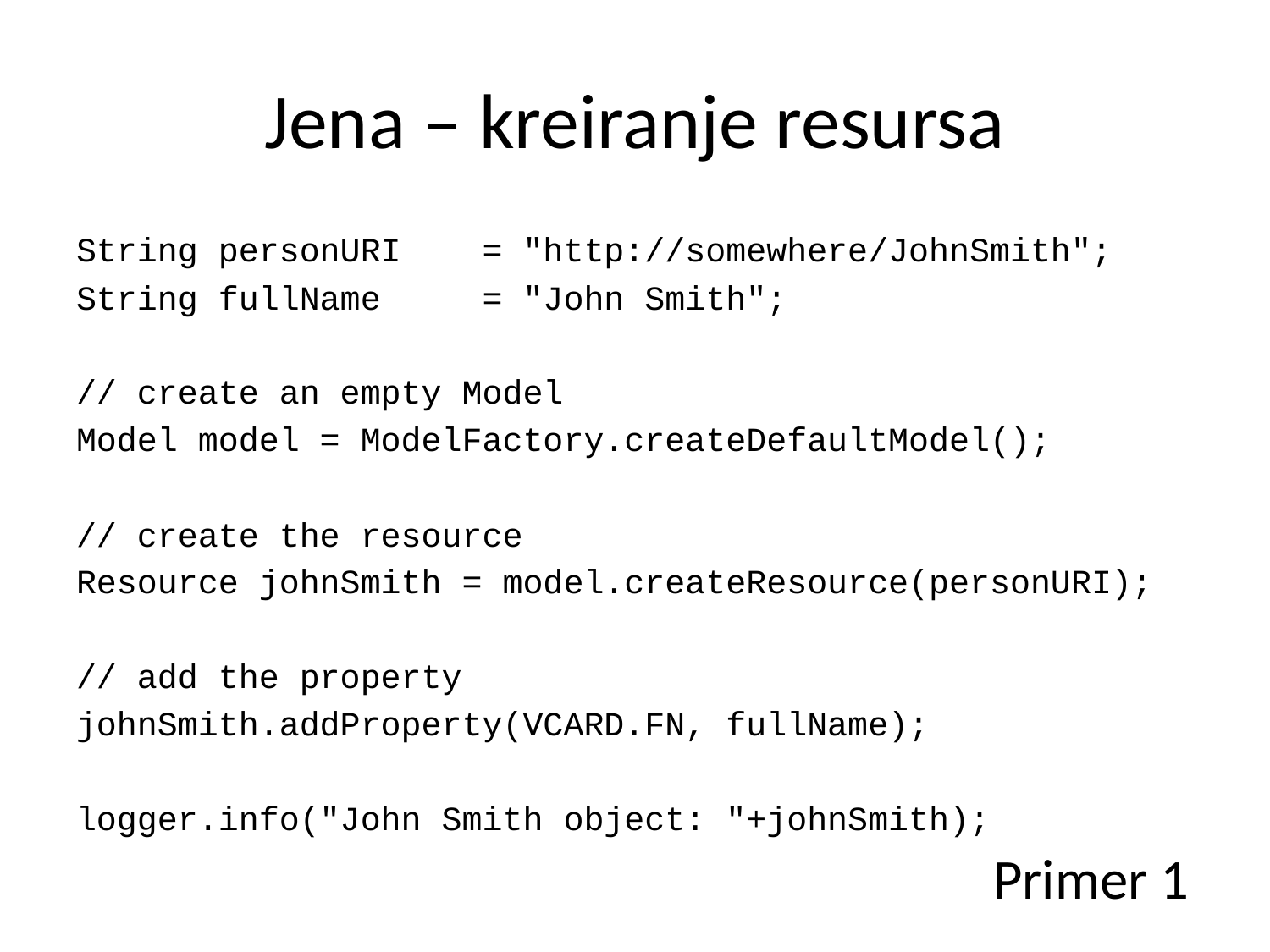

# Jena – kreiranje resursa
String personURI    = "http://somewhere/JohnSmith";
String fullName     = "John Smith";

// create an empty Model
Model model = ModelFactory.createDefaultModel();

// create the resource
Resource johnSmith = model.createResource(personURI);

// add the property
johnSmith.addProperty(VCARD.FN, fullName);

logger.info("John Smith object: "+johnSmith);
Primer 1